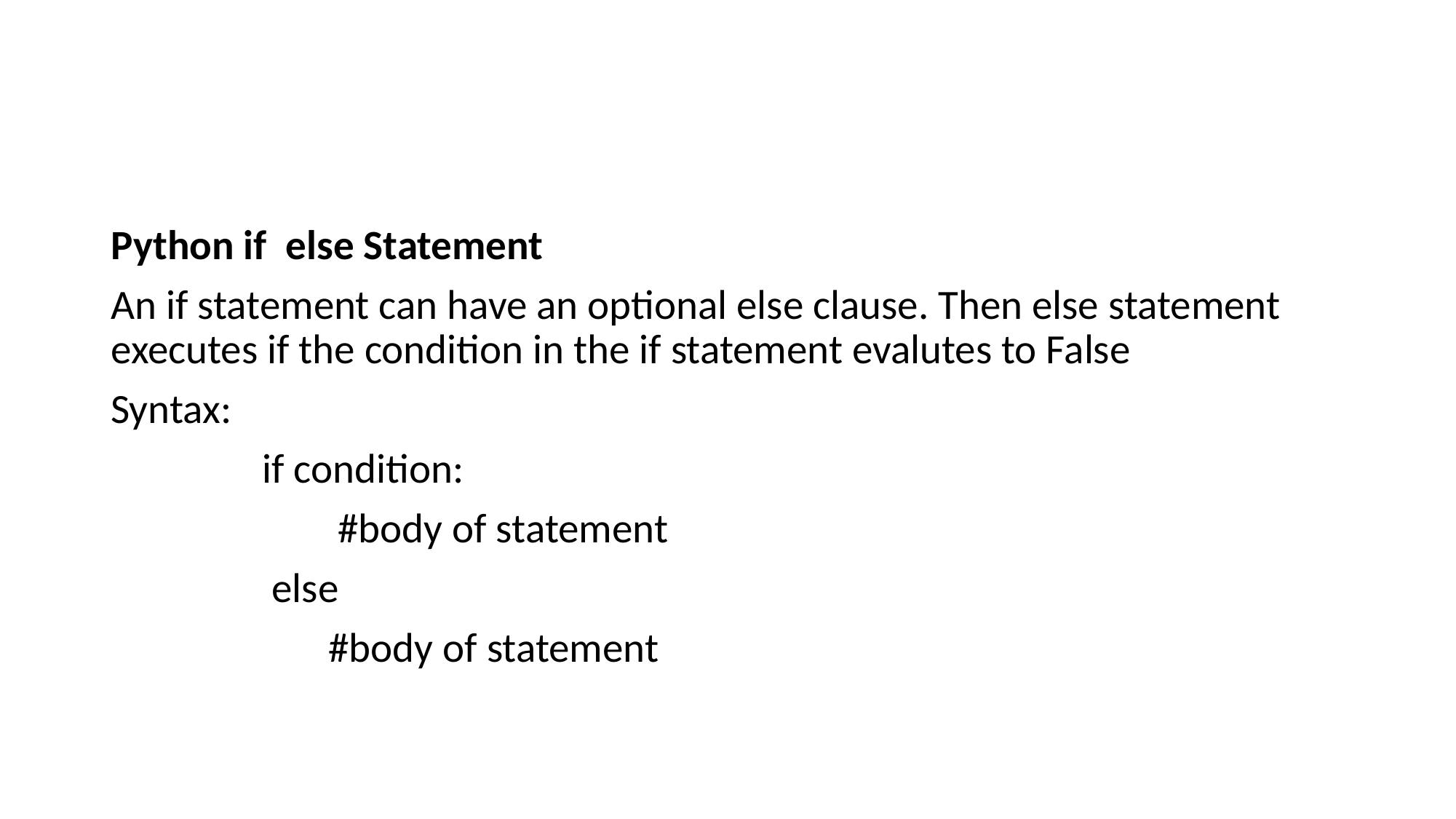

Python if  else Statement
An if statement can have an optional else clause. Then else statement executes if the condition in the if statement evalutes to False
Syntax:
                if condition:
                        #body of statement
                 else
                       #body of statement